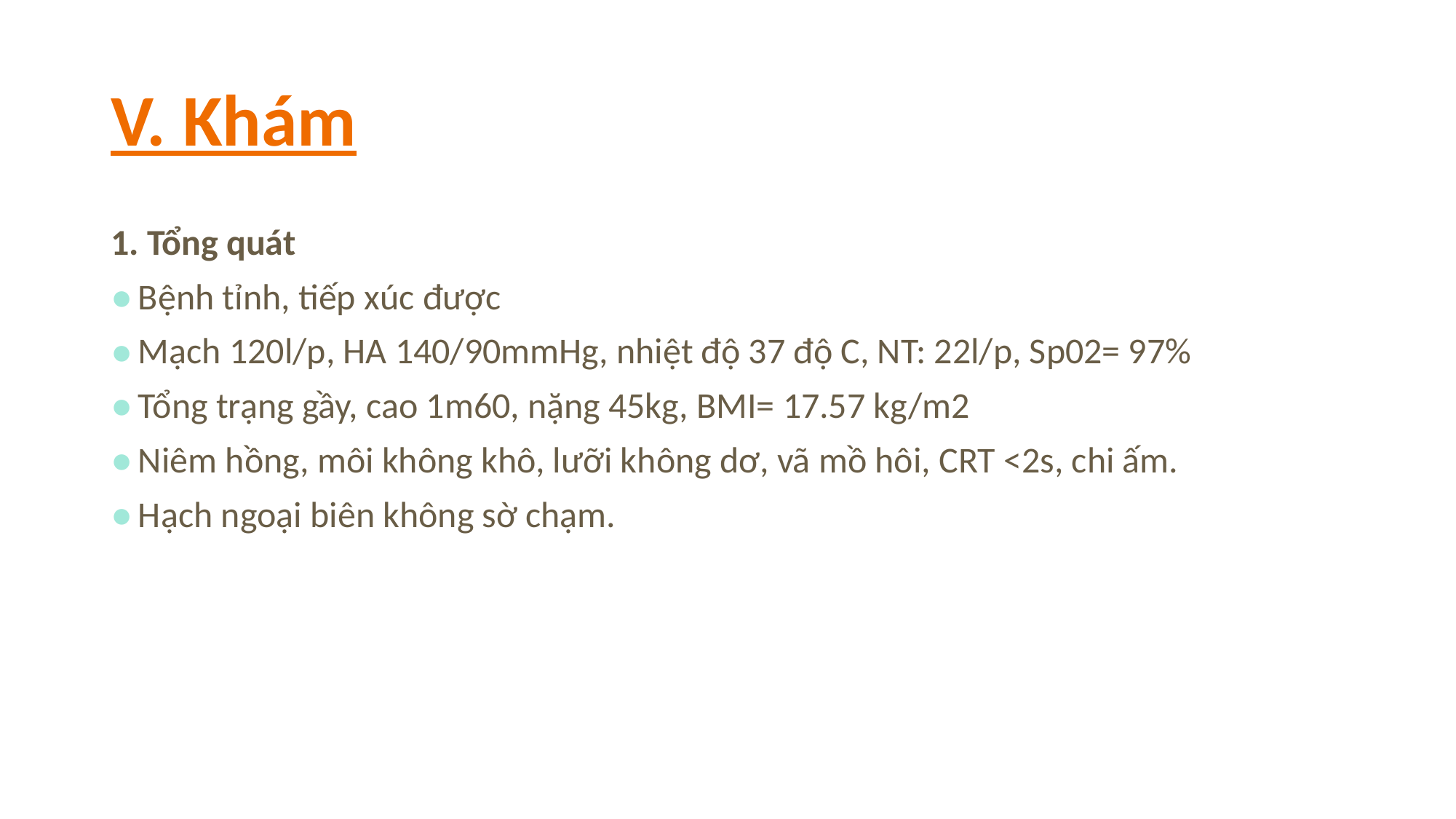

# V. Khám
1. Tổng quát
Bệnh tỉnh, tiếp xúc được
Mạch 120l/p, HA 140/90mmHg, nhiệt độ 37 độ C, NT: 22l/p, Sp02= 97%
Tổng trạng gầy, cao 1m60, nặng 45kg, BMI= 17.57 kg/m2
Niêm hồng, môi không khô, lưỡi không dơ, vã mồ hôi, CRT <2s, chi ấm.
Hạch ngoại biên không sờ chạm.